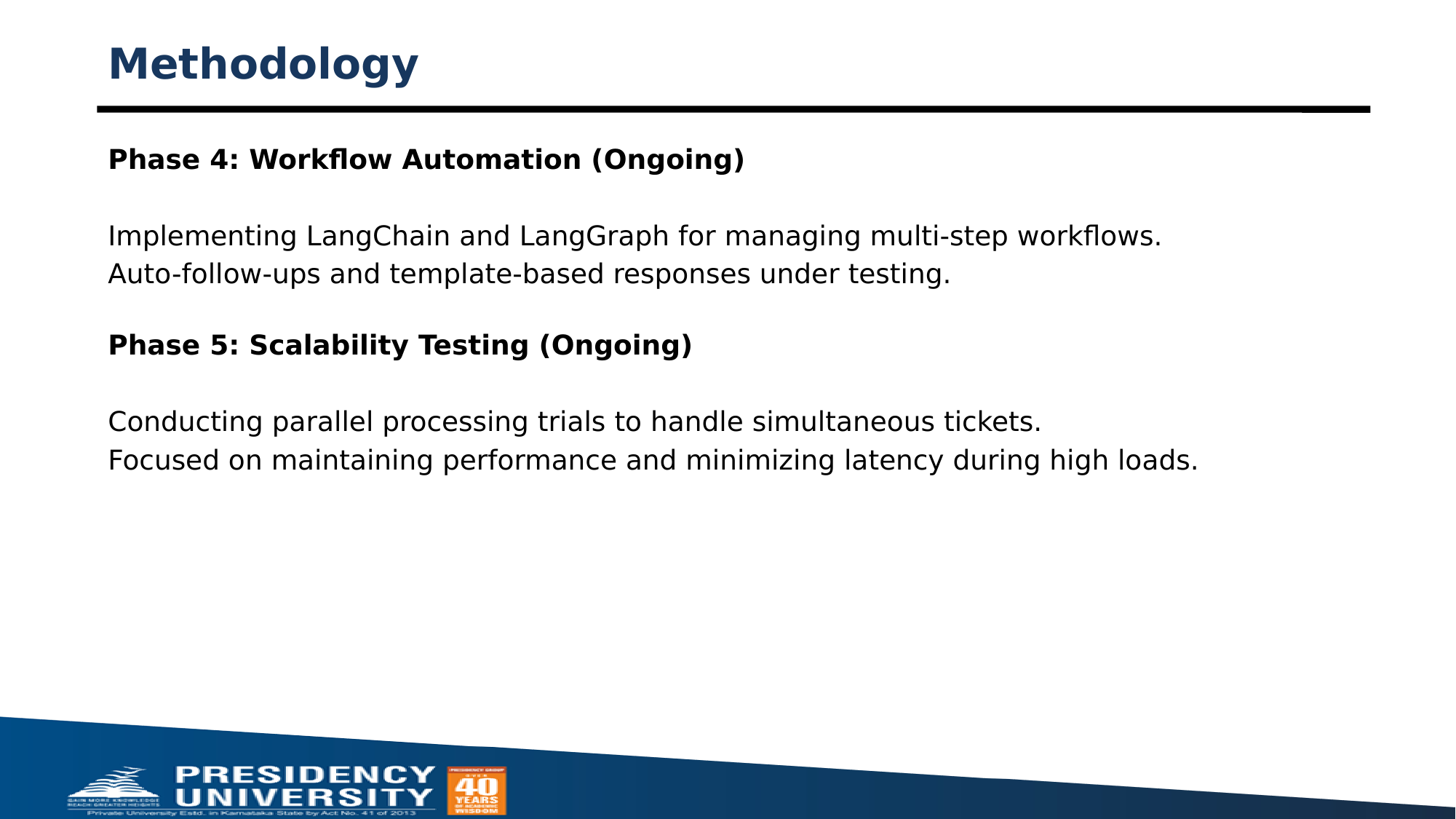

# Methodology
Phase 4: Workflow Automation (Ongoing)

Implementing LangChain and LangGraph for managing multi-step workflows.
Auto-follow-ups and template-based responses under testing.
Phase 5: Scalability Testing (Ongoing)

Conducting parallel processing trials to handle simultaneous tickets.
Focused on maintaining performance and minimizing latency during high loads.